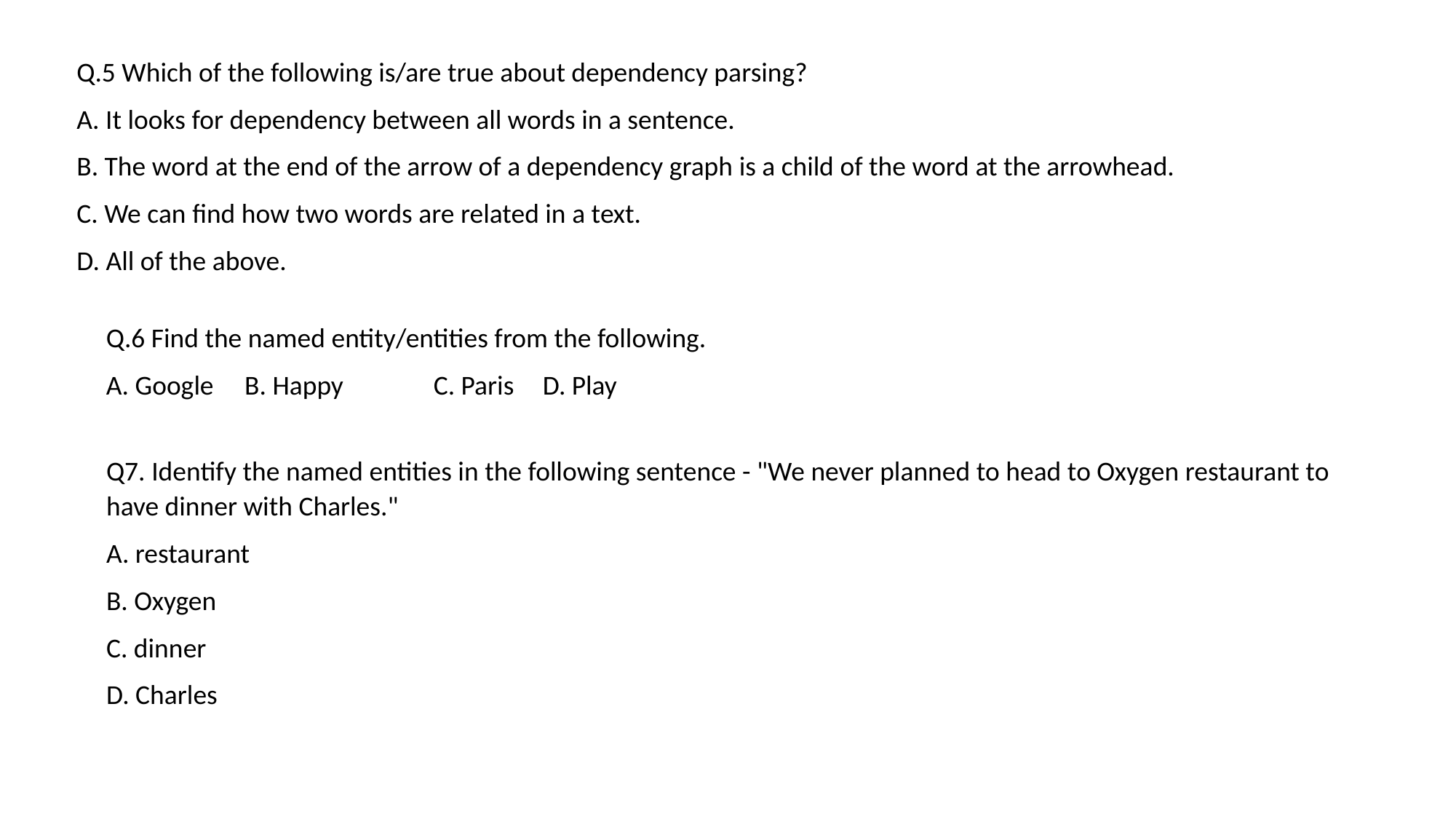

Q.5 Which of the following is/are true about dependency parsing?
A. It looks for dependency between all words in a sentence.
B. The word at the end of the arrow of a dependency graph is a child of the word at the arrowhead.
C. We can find how two words are related in a text.
D. All of the above.
Q.6 Find the named entity/entities from the following.
A. Google     B. Happy	C. Paris	D. Play
Q7. Identify the named entities in the following sentence - "We never planned to head to Oxygen restaurant to have dinner with Charles."
A. restaurant
B. Oxygen
C. dinner
D. Charles